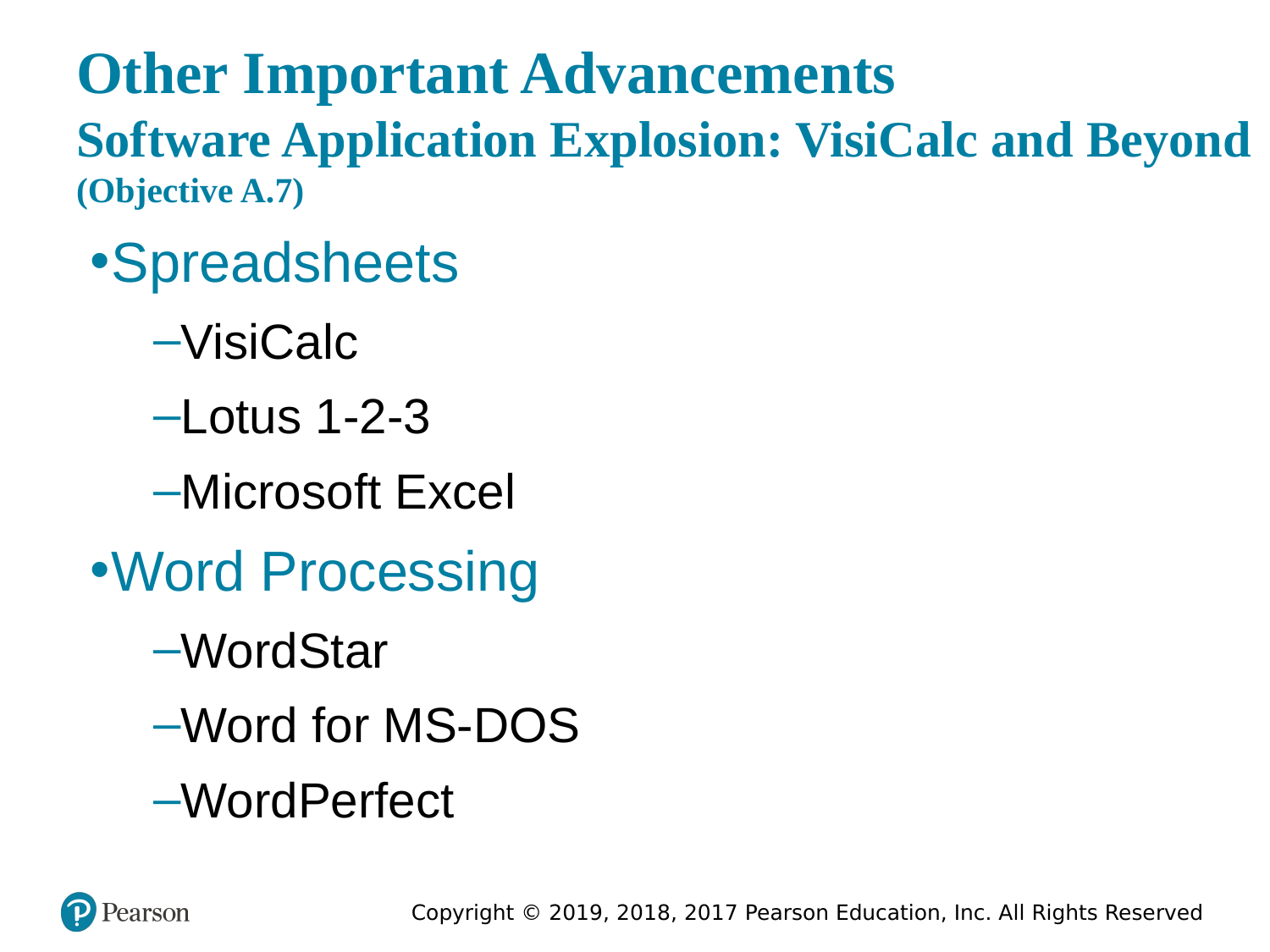

# Other Important Advancements Software Application Explosion: VisiCalc and Beyond (Objective A.7)
Spreadsheets
VisiCalc
Lotus 1-2-3
Microsoft Excel
Word Processing
WordStar
Word for MS-DOS
WordPerfect